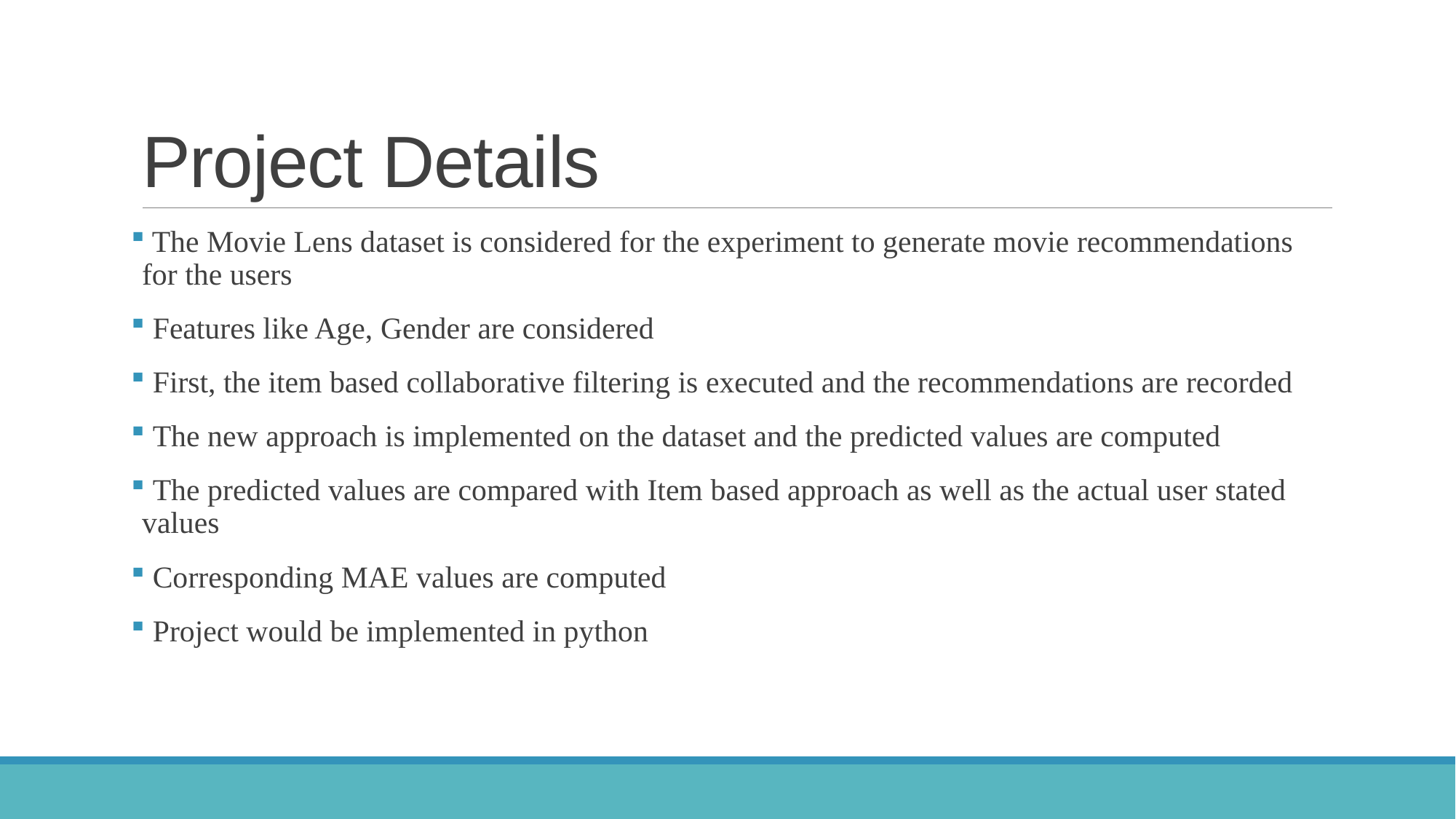

# Project Details
 The Movie Lens dataset is considered for the experiment to generate movie recommendations for the users
 Features like Age, Gender are considered
 First, the item based collaborative filtering is executed and the recommendations are recorded
 The new approach is implemented on the dataset and the predicted values are computed
 The predicted values are compared with Item based approach as well as the actual user stated values
 Corresponding MAE values are computed
 Project would be implemented in python